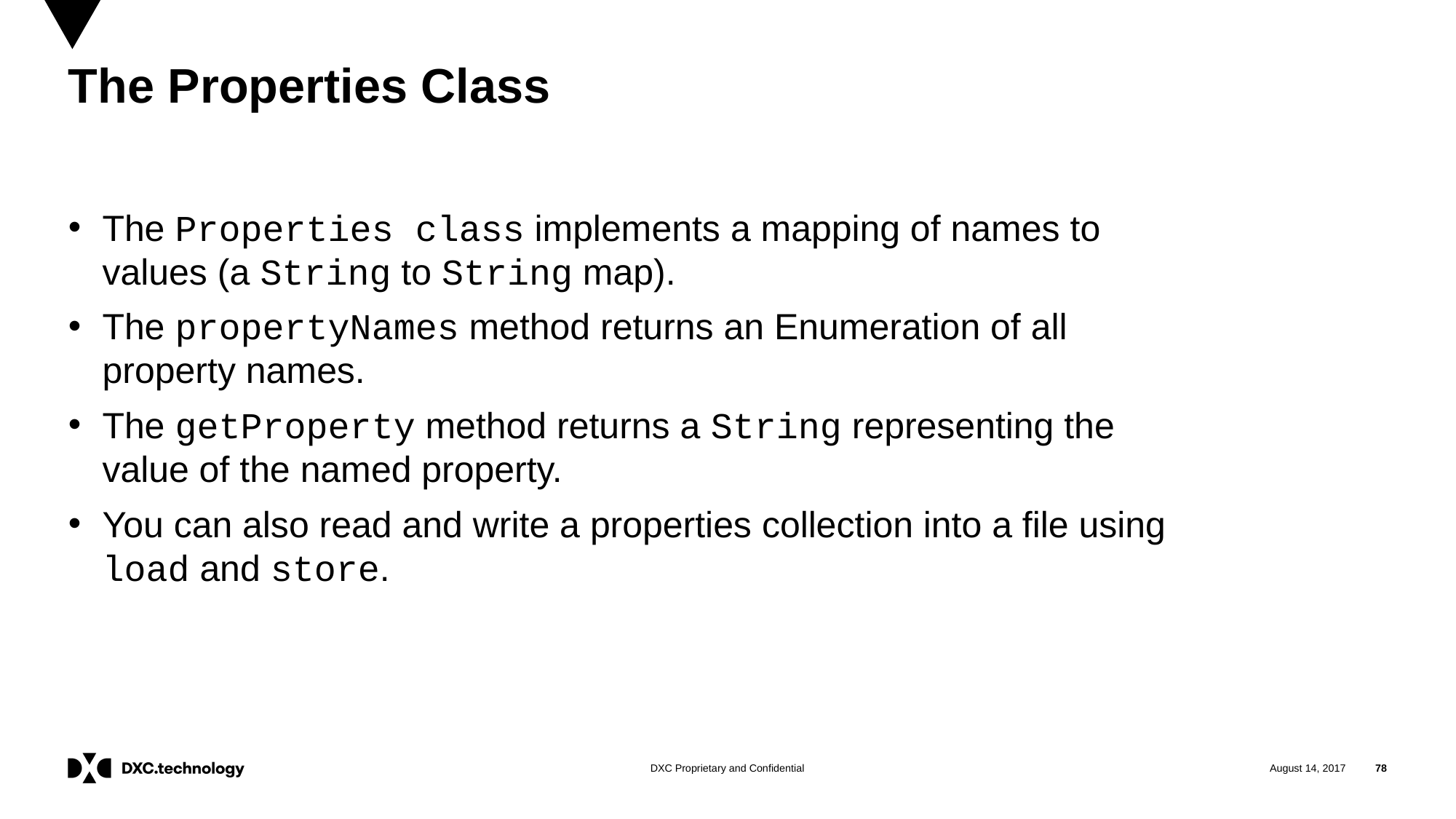

# The Properties Class
The Properties class implements a mapping of names to values (a String to String map).
The propertyNames method returns an Enumeration of all property names.
The getProperty method returns a String representing the value of the named property.
You can also read and write a properties collection into a file using load and store.